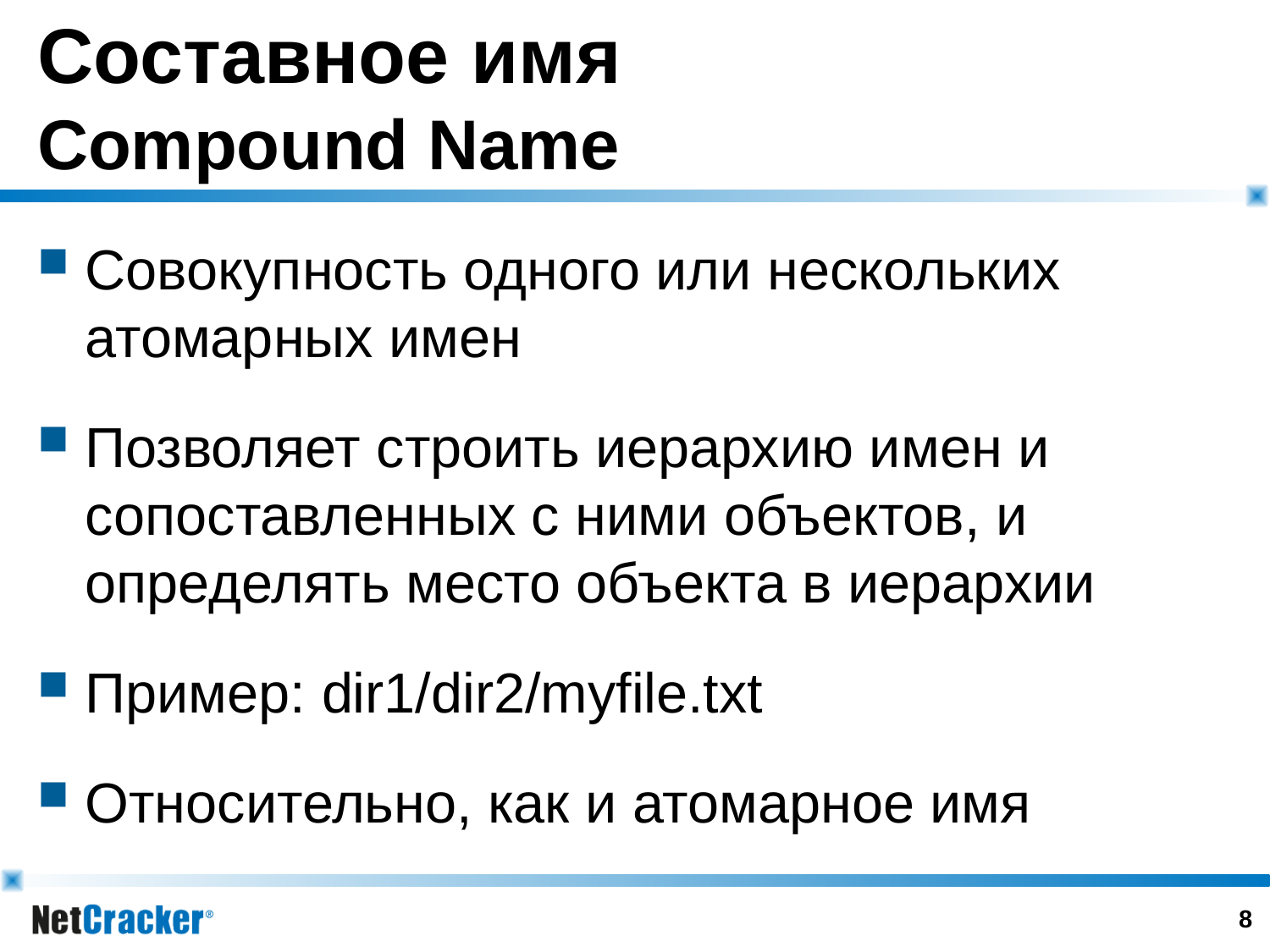

# Составное имя Compound Name
Совокупность одного или нескольких атомарных имен
Позволяет строить иерархию имен и сопоставленных с ними объектов, и определять место объекта в иерархии
Пример: dir1/dir2/myfile.txt
Относительно, как и атомарное имя
8